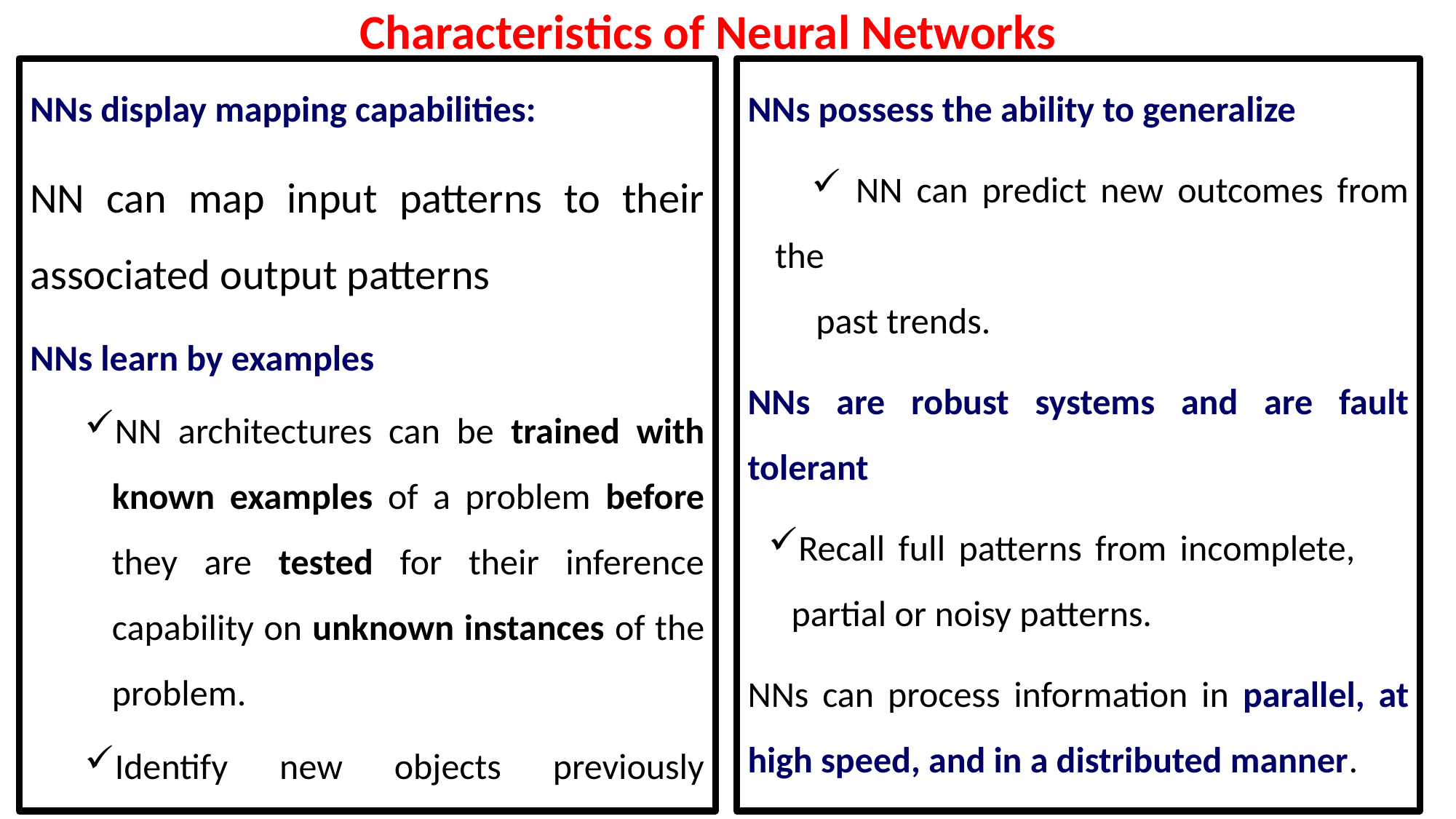

# Characteristics of Neural Networks
NNs display mapping capabilities:
NN can map input patterns to their associated output patterns
NNs learn by examples
NN architectures can be trained with known examples of a problem before they are tested for their inference capability on unknown instances of the problem.
Identify new objects previously untrained.
NNs possess the ability to generalize
 NN can predict new outcomes from the
     past trends.
NNs are robust systems and are fault tolerant
Recall full patterns from incomplete,
  partial or noisy patterns.
NNs can process information in parallel, at high speed, and in a distributed manner.